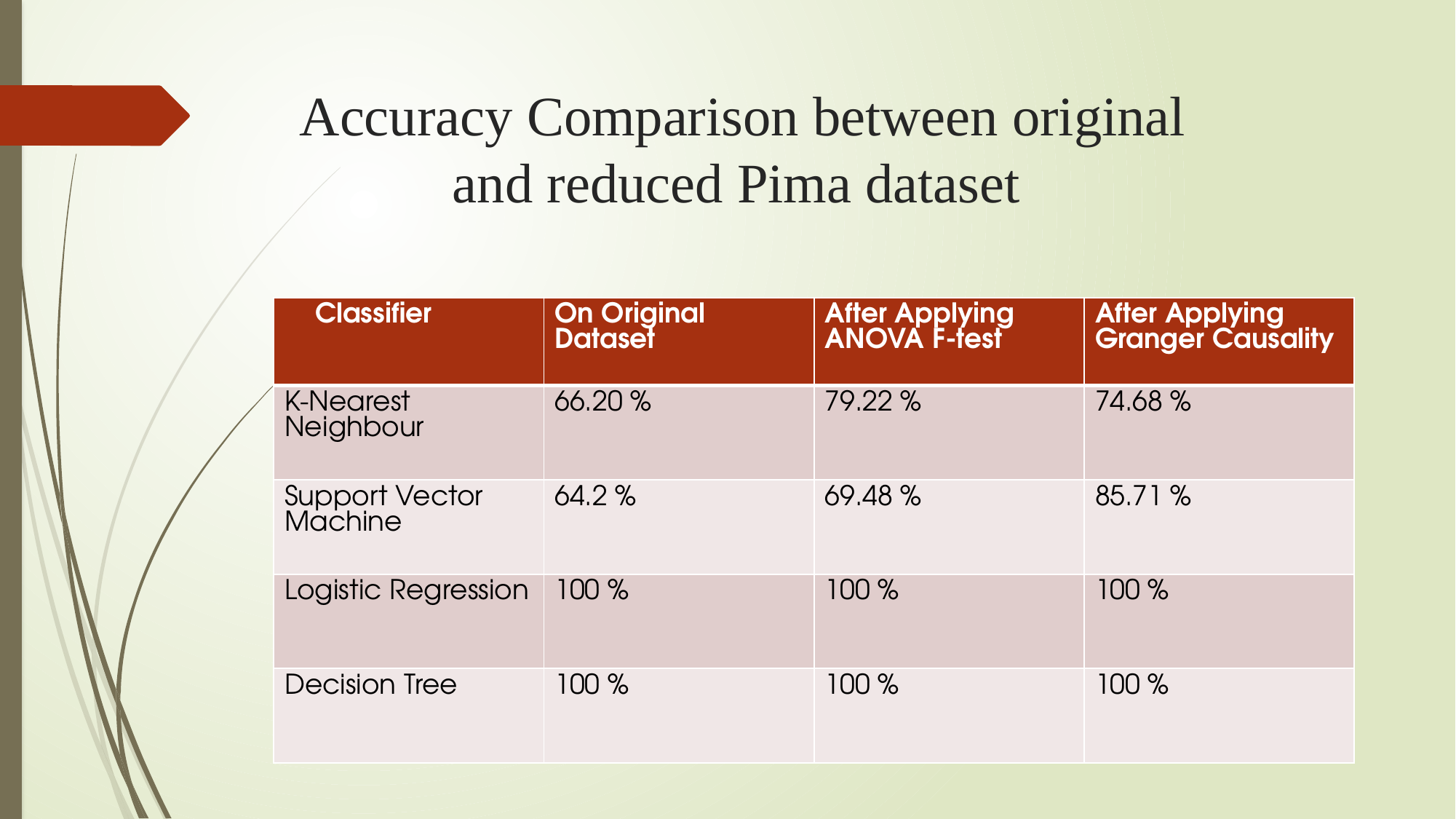

# Accuracy Comparison between original and reduced Pima dataset
| Classifier | On Original Dataset | After Applying ANOVA F-test | After Applying Granger Causality |
| --- | --- | --- | --- |
| K-Nearest Neighbour | 66.20 % | 79.22 % | 74.68 % |
| Support Vector Machine | 64.2 % | 69.48 % | 85.71 % |
| Logistic Regression | 100 % | 100 % | 100 % |
| Decision Tree | 100 % | 100 % | 100 % |